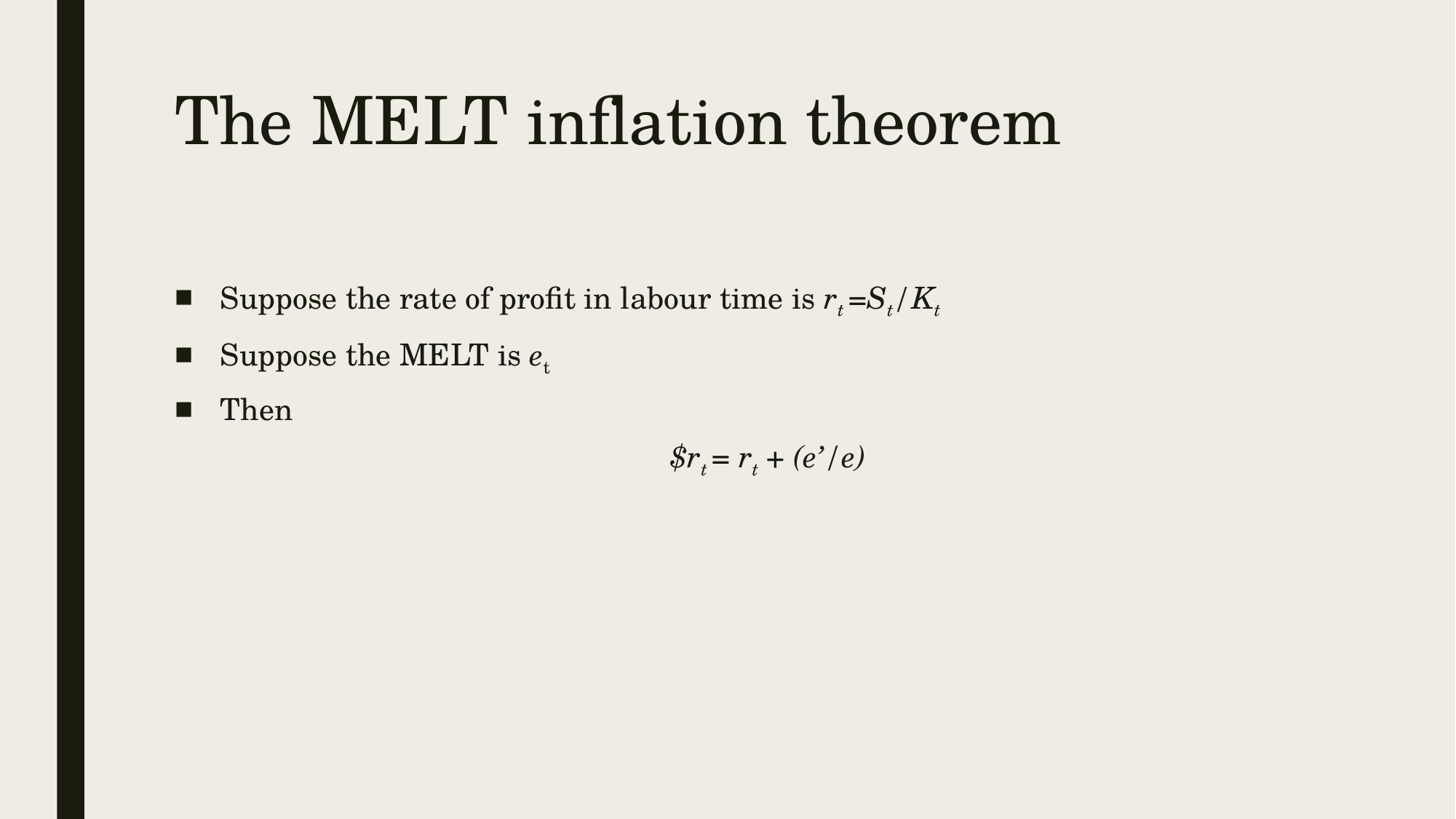

# The MELT inflation theorem
Suppose the rate of profit in labour time is rt =St/Kt
Suppose the MELT is et
Then
$rt = rt + (e’/e)